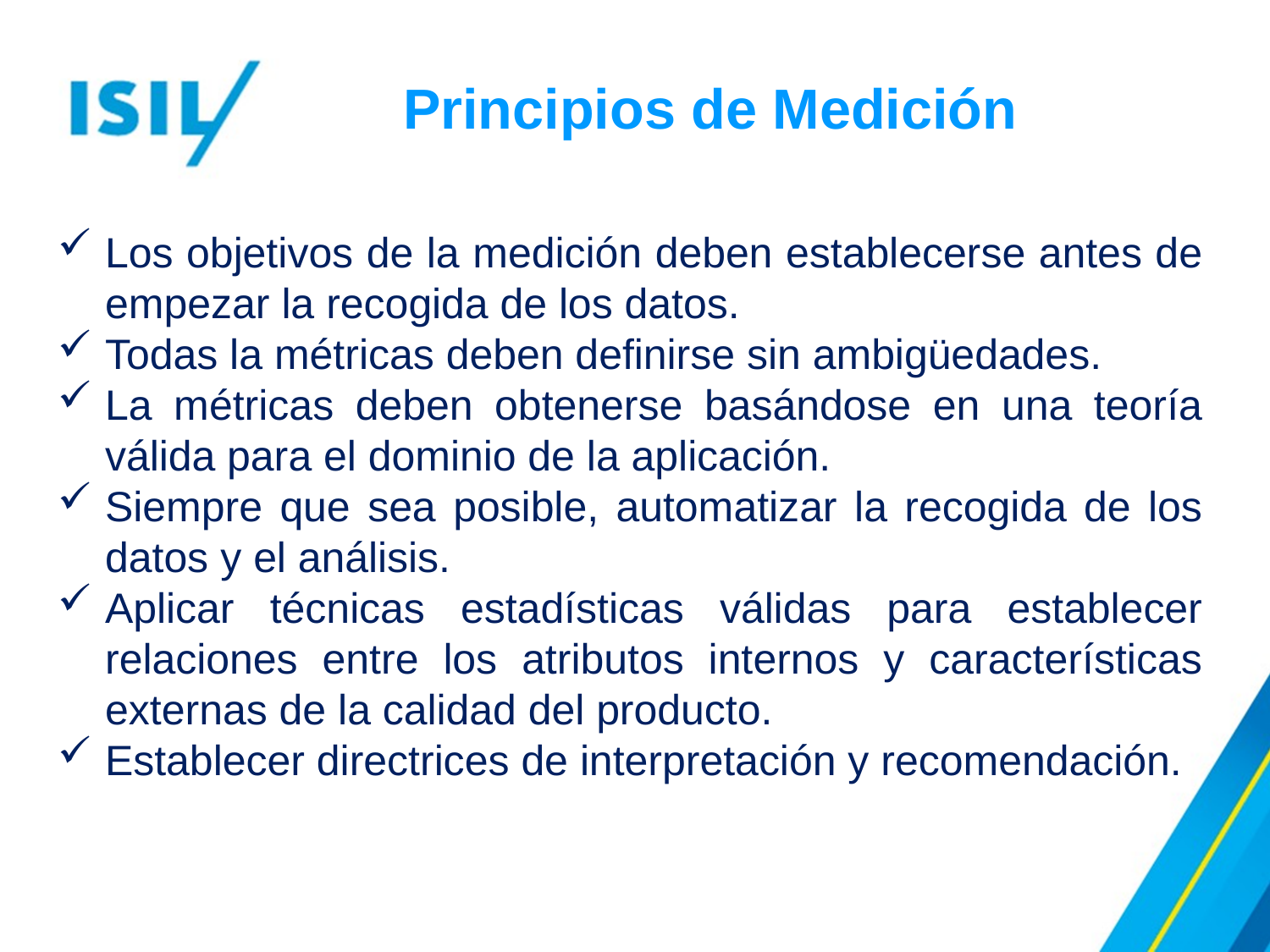

Principios de Medición
Los objetivos de la medición deben establecerse antes de empezar la recogida de los datos.
Todas la métricas deben definirse sin ambigüedades.
La métricas deben obtenerse basándose en una teoría válida para el dominio de la aplicación.
Siempre que sea posible, automatizar la recogida de los datos y el análisis.
Aplicar técnicas estadísticas válidas para establecer relaciones entre los atributos internos y características externas de la calidad del producto.
Establecer directrices de interpretación y recomendación.